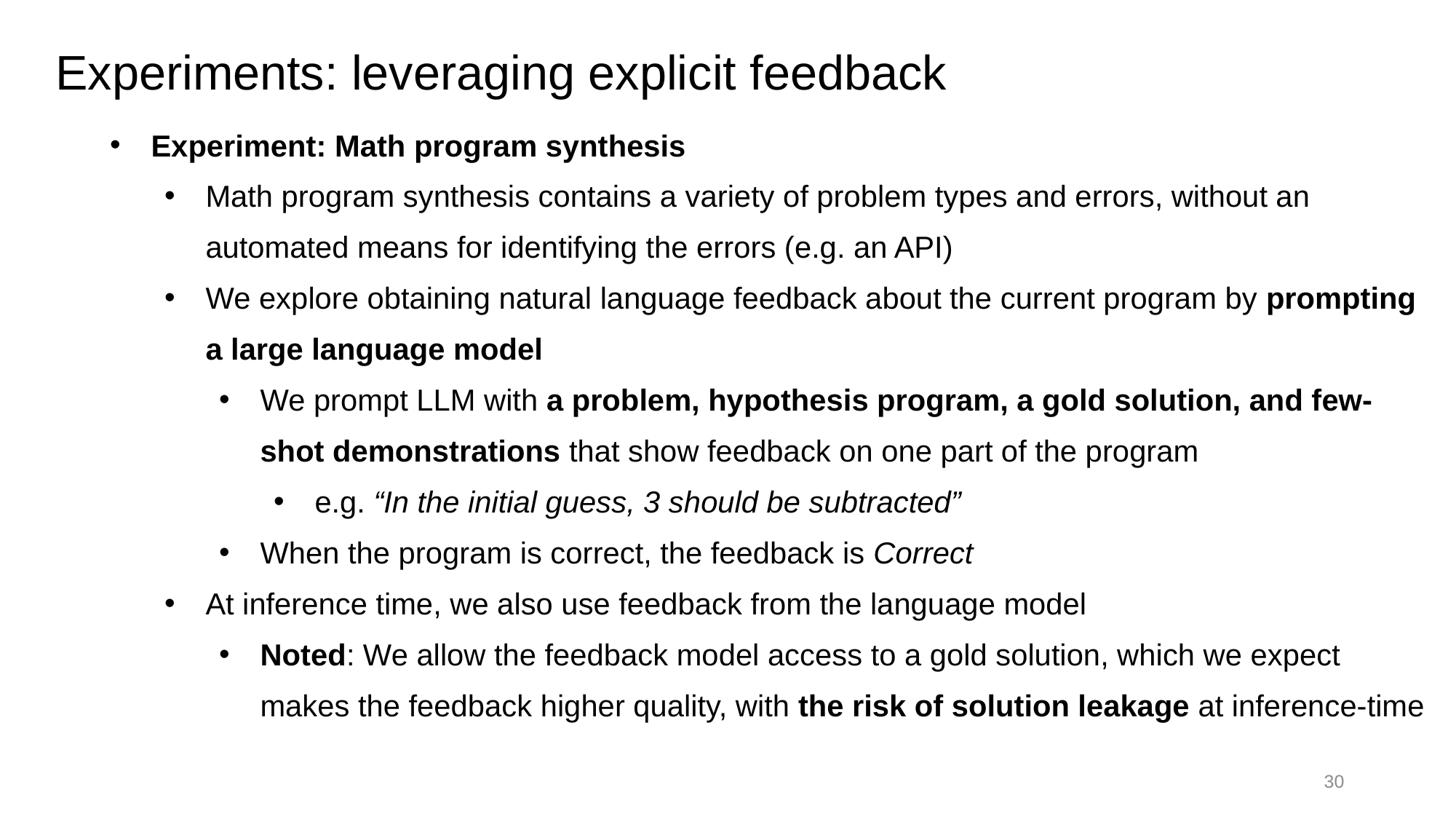

Experiments: leveraging explicit feedback

Experiment: Math program synthesis
Math program synthesis contains a variety of problem types and errors, without an automated means for identifying the errors (e.g. an API)
We explore obtaining natural language feedback about the current program by prompting a large language model
We prompt LLM with a problem, hypothesis program, a gold solution, and few-shot demonstrations that show feedback on one part of the program
e.g. “In the initial guess, 3 should be subtracted”
When the program is correct, the feedback is Correct
At inference time, we also use feedback from the language model
Noted: We allow the feedback model access to a gold solution, which we expect makes the feedback higher quality, with the risk of solution leakage at inference-time
30